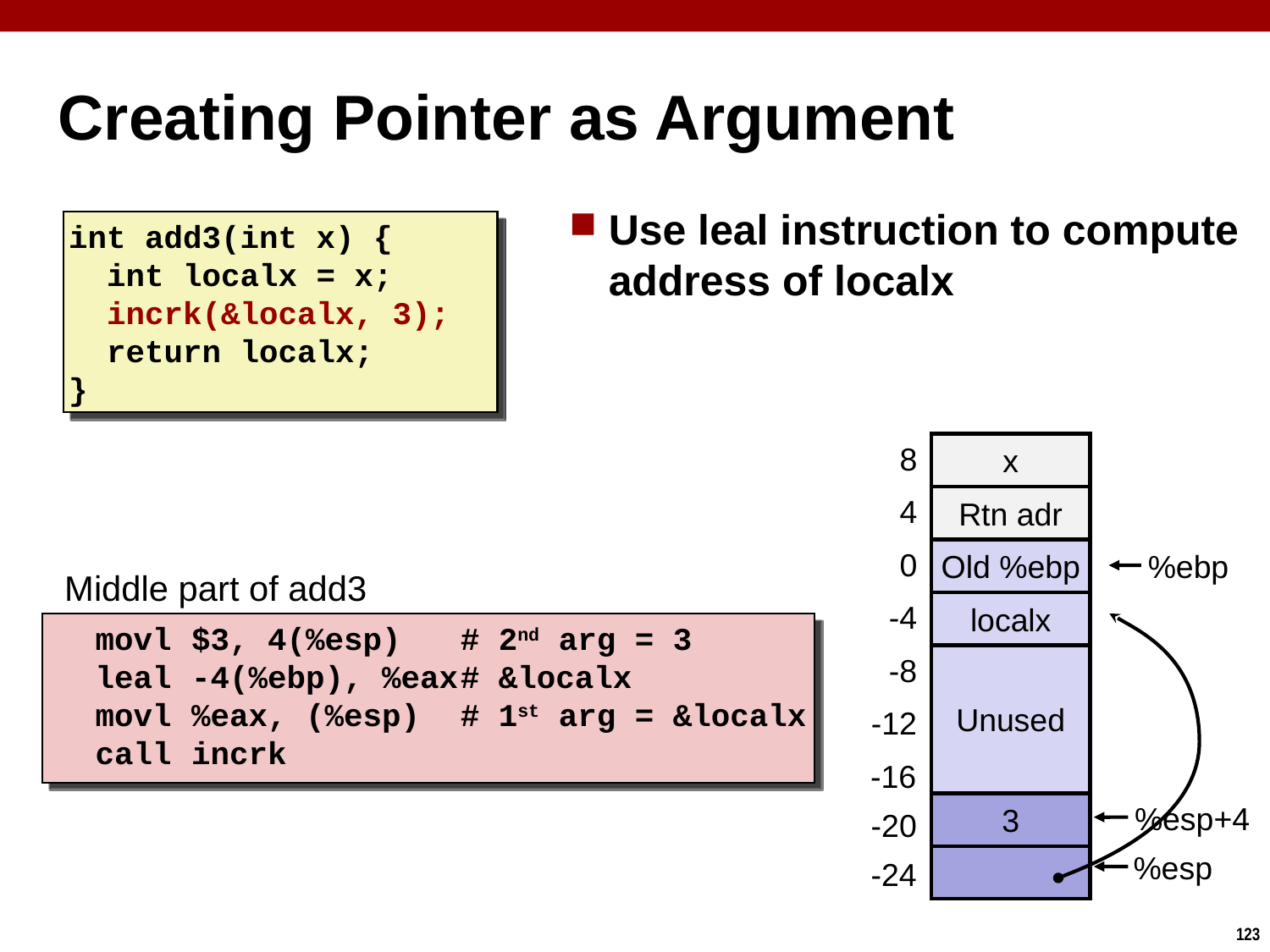

# Creating Pointer as Argument
Use leal instruction to compute address of localx
int add3(int x) {
  int localx = x;
  incrk(&localx, 3);
  return localx;
}
  8
x
  4
Rtn adr
  0
Old %ebp
%ebp
Middle part of add3

 -4
localx
	movl	$3, 4(%esp)			# 2nd arg = 3
	leal	-4(%ebp), %eax	# &localx
	movl	%eax, (%esp) 			# 1st arg = &localx
	call	incrk

 -8
Unused
-12
-16
3
%esp+4
-20

%esp

-24